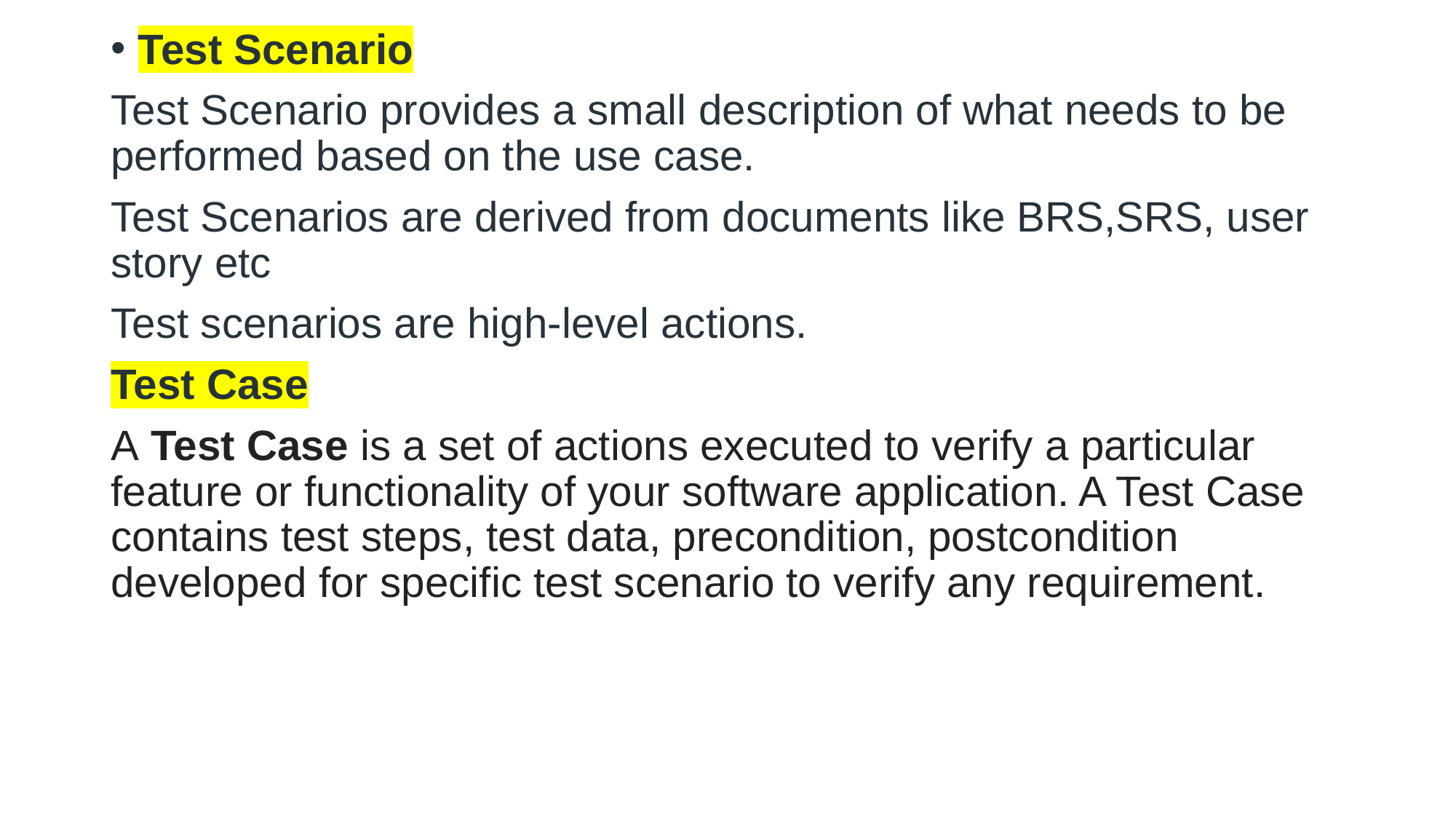

Test Scenario
Test Scenario provides a small description of what needs to be performed based on the use case.
Test Scenarios are derived from documents like BRS,SRS, user story etc
Test scenarios are high-level actions.
Test Case
A Test Case is a set of actions executed to verify a particular feature or functionality of your software application. A Test Case contains test steps, test data, precondition, postcondition developed for specific test scenario to verify any requirement.